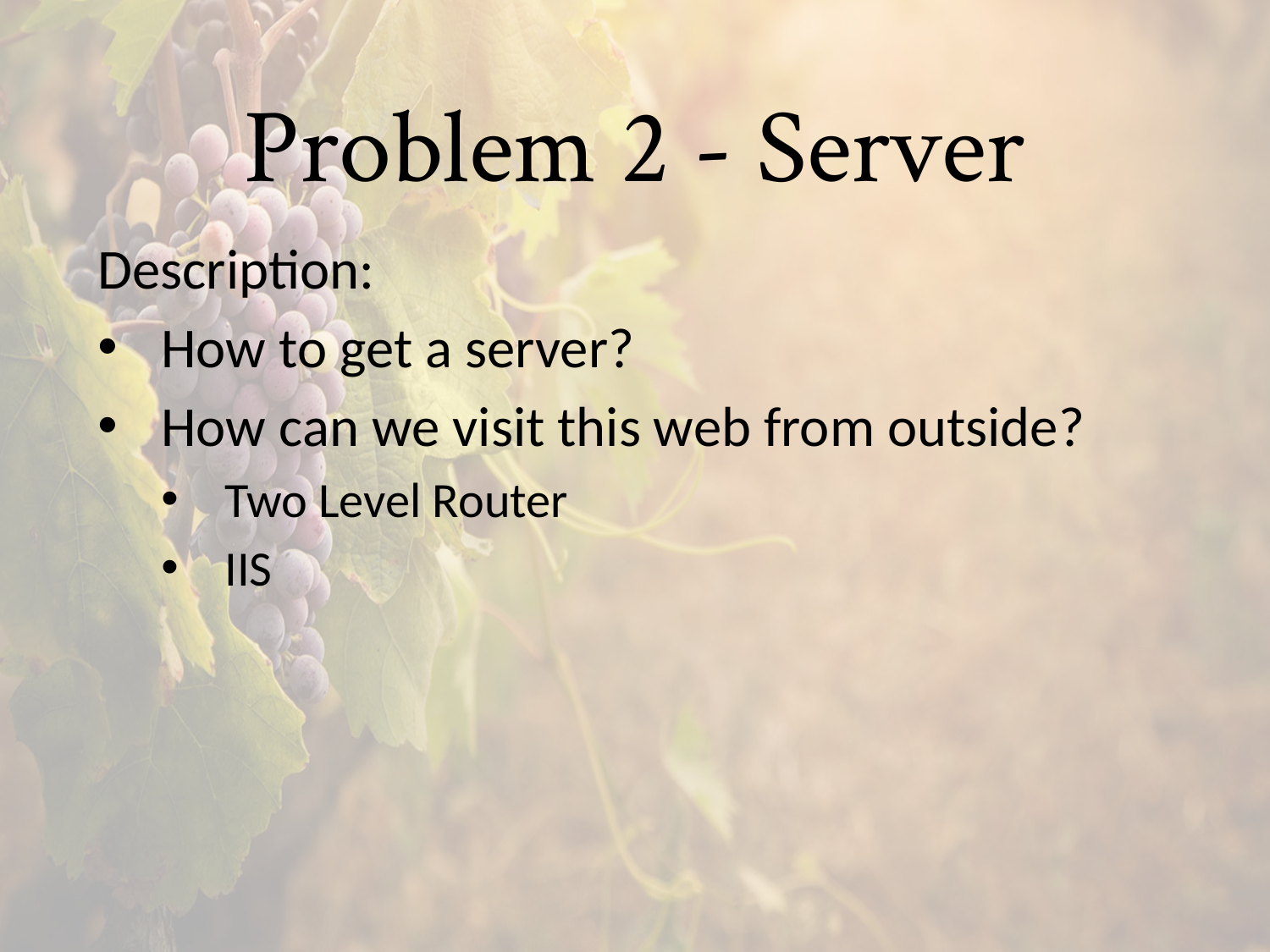

# Problem 2 - Server
Description:
How to get a server?
How can we visit this web from outside?
Two Level Router
IIS